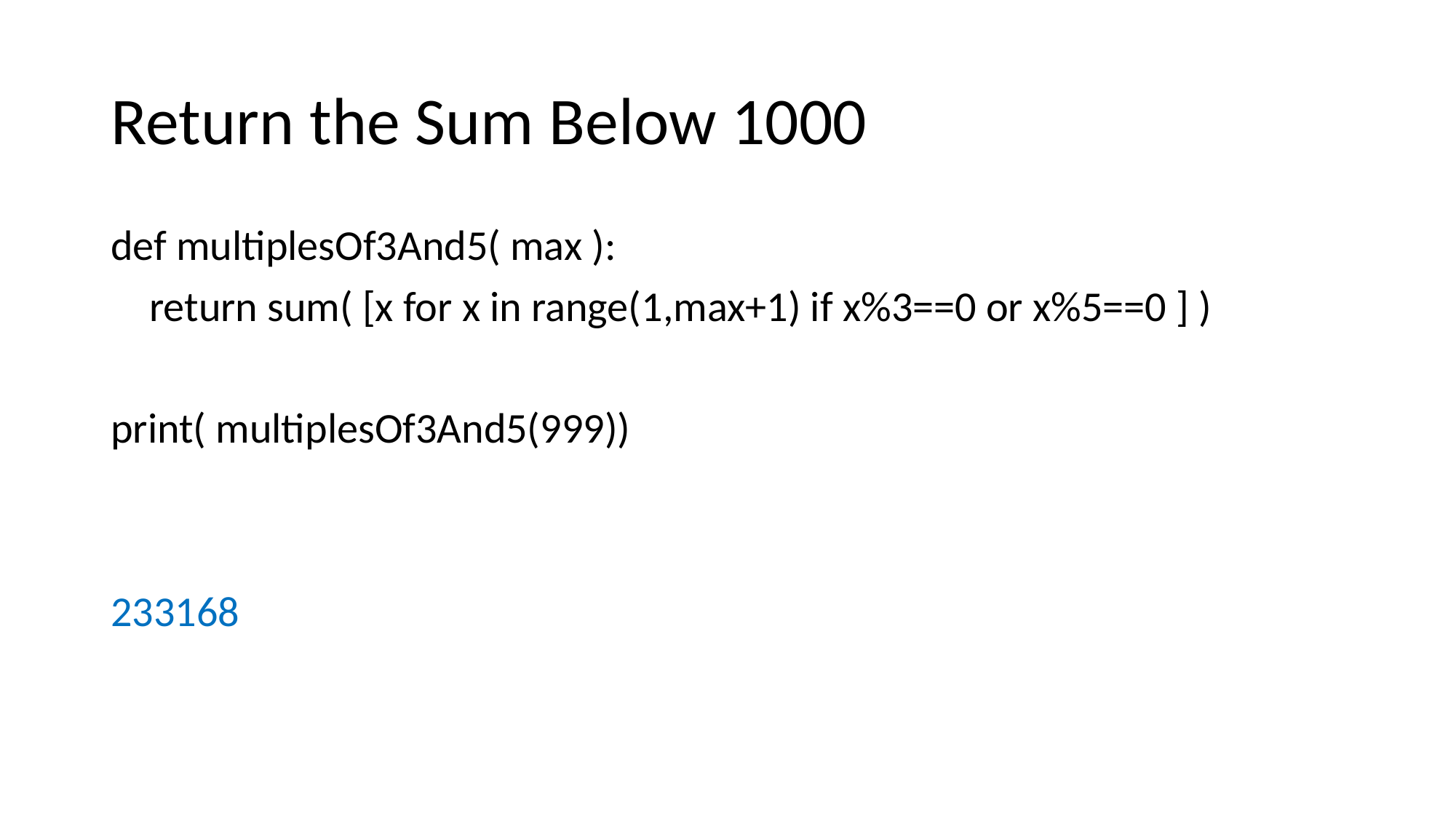

# Return the Sum Below 1000
def multiplesOf3And5( max ):
    return sum( [x for x in range(1,max+1) if x%3==0 or x%5==0 ] )

print( multiplesOf3And5(999))

233168